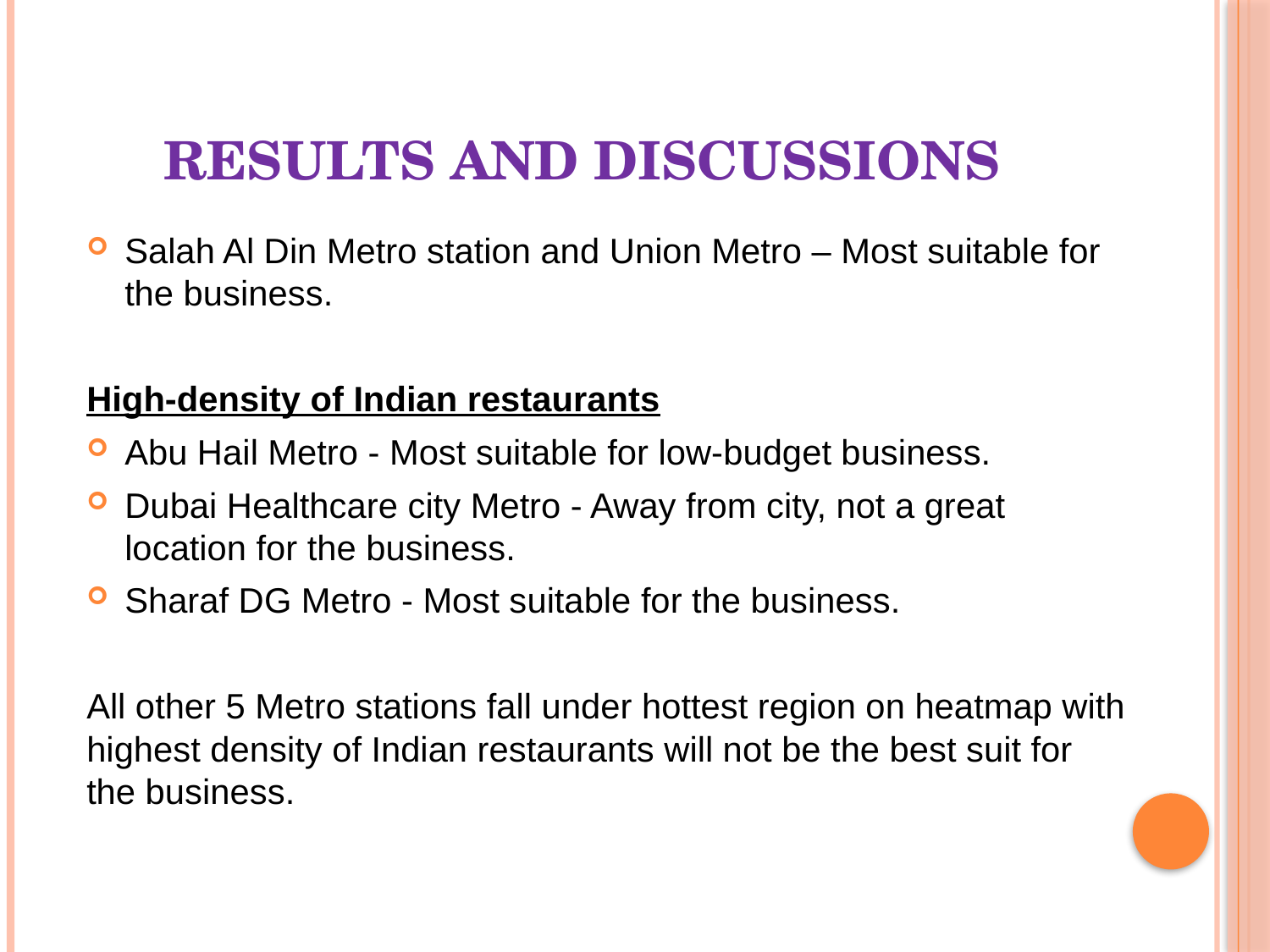

# results and discussions
Salah Al Din Metro station and Union Metro – Most suitable for the business.

High-density of Indian restaurants
Abu Hail Metro - Most suitable for low-budget business.
Dubai Healthcare city Metro - Away from city, not a great location for the business.
Sharaf DG Metro - Most suitable for the business.

All other 5 Metro stations fall under hottest region on heatmap with highest density of Indian restaurants will not be the best suit for the business.